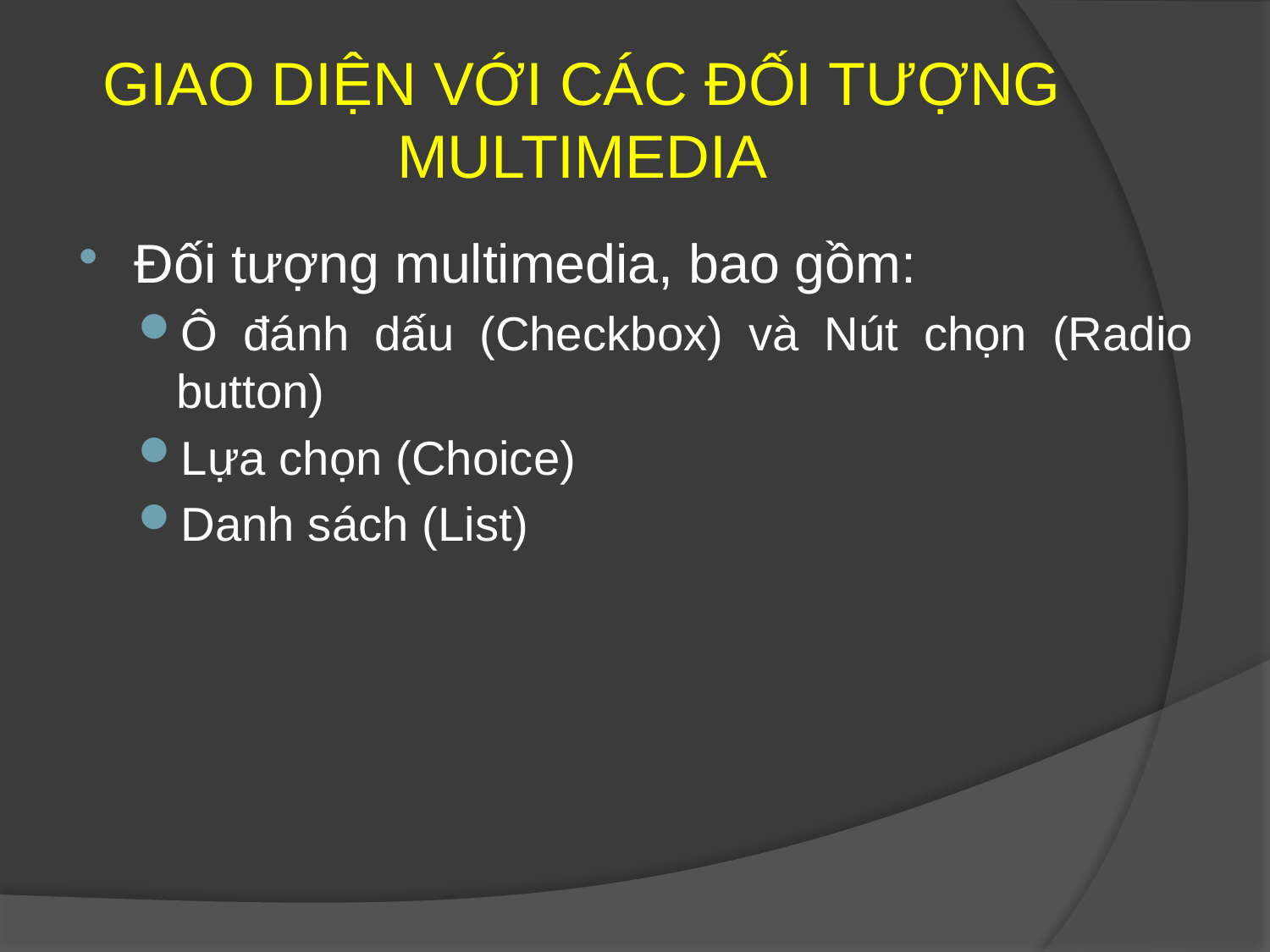

GIAO DIỆN VỚI CÁC ĐỐI TƯỢNG MULTIMEDIA
Đối tượng multimedia, bao gồm:
Ô đánh dấu (Checkbox) và Nút chọn (Radio button)
Lựa chọn (Choice)
Danh sách (List)